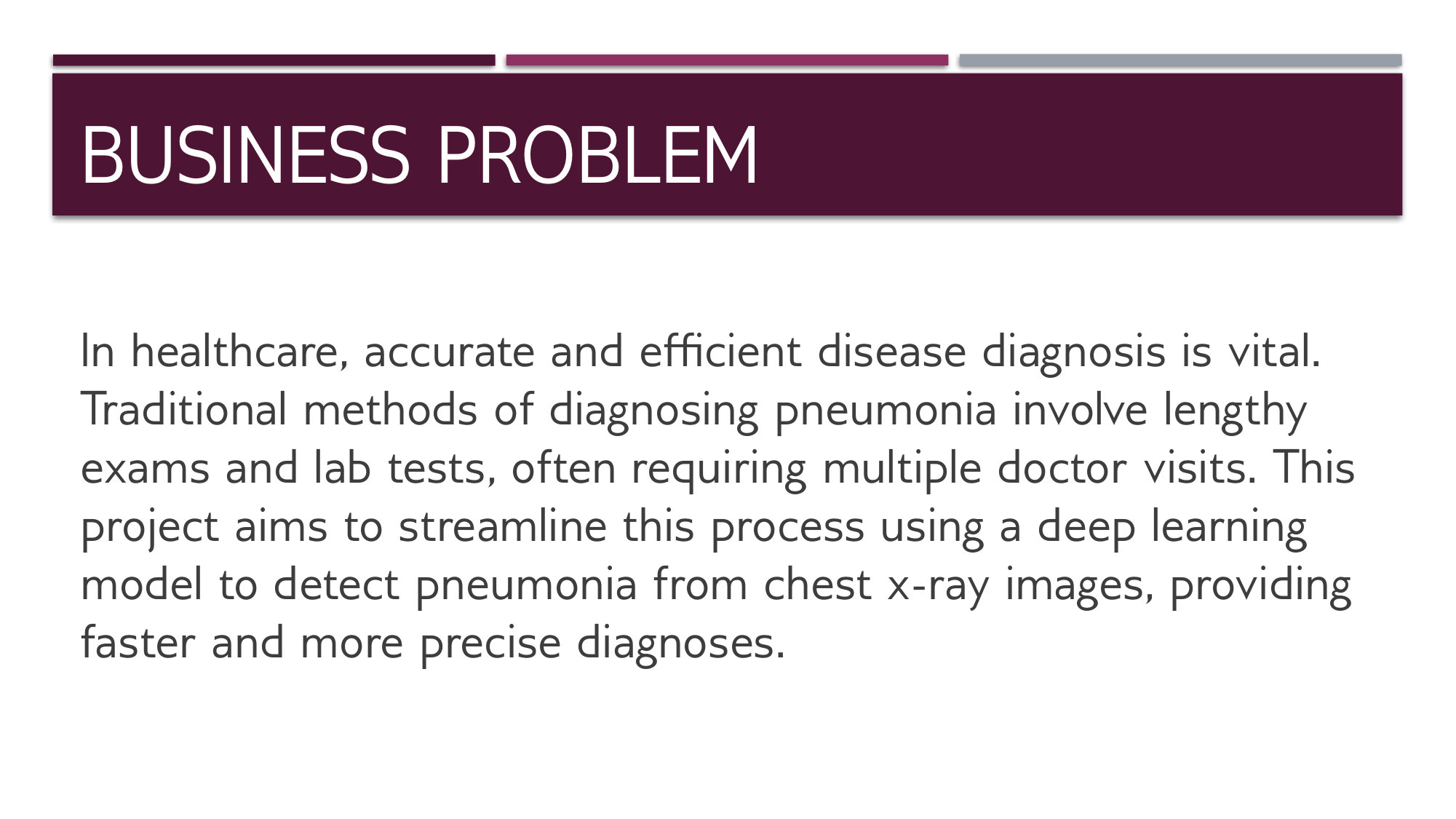

# Business problem
In healthcare, accurate and efficient disease diagnosis is vital. Traditional methods of diagnosing pneumonia involve lengthy exams and lab tests, often requiring multiple doctor visits. This project aims to streamline this process using a deep learning model to detect pneumonia from chest x-ray images, providing faster and more precise diagnoses.